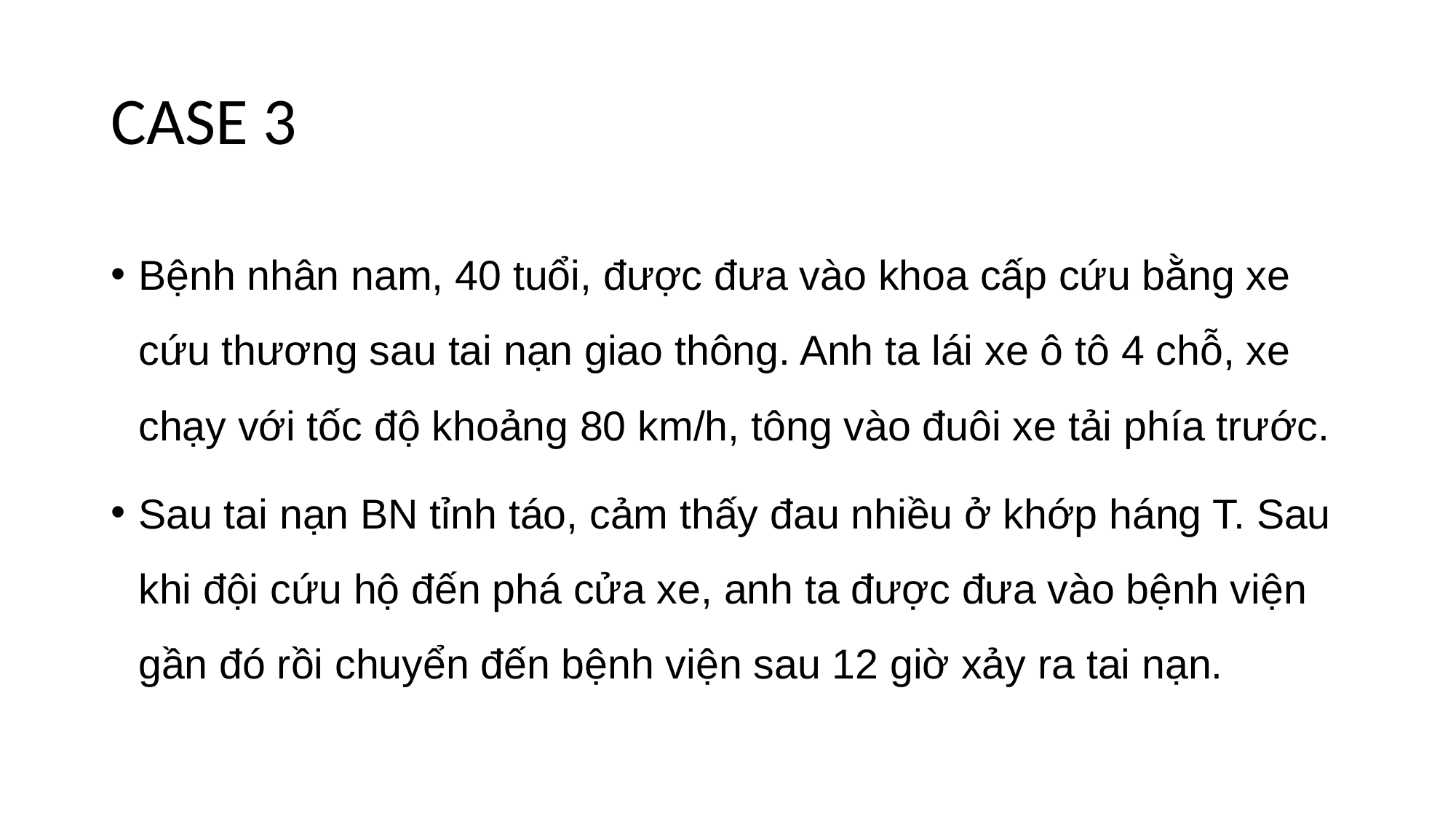

# CASE 3
Bệnh nhân nam, 40 tuổi, được đưa vào khoa cấp cứu bằng xe cứu thương sau tai nạn giao thông. Anh ta lái xe ô tô 4 chỗ, xe chạy với tốc độ khoảng 80 km/h, tông vào đuôi xe tải phía trước.
Sau tai nạn BN tỉnh táo, cảm thấy đau nhiều ở khớp háng T. Sau khi đội cứu hộ đến phá cửa xe, anh ta được đưa vào bệnh viện gần đó rồi chuyển đến bệnh viện sau 12 giờ xảy ra tai nạn.